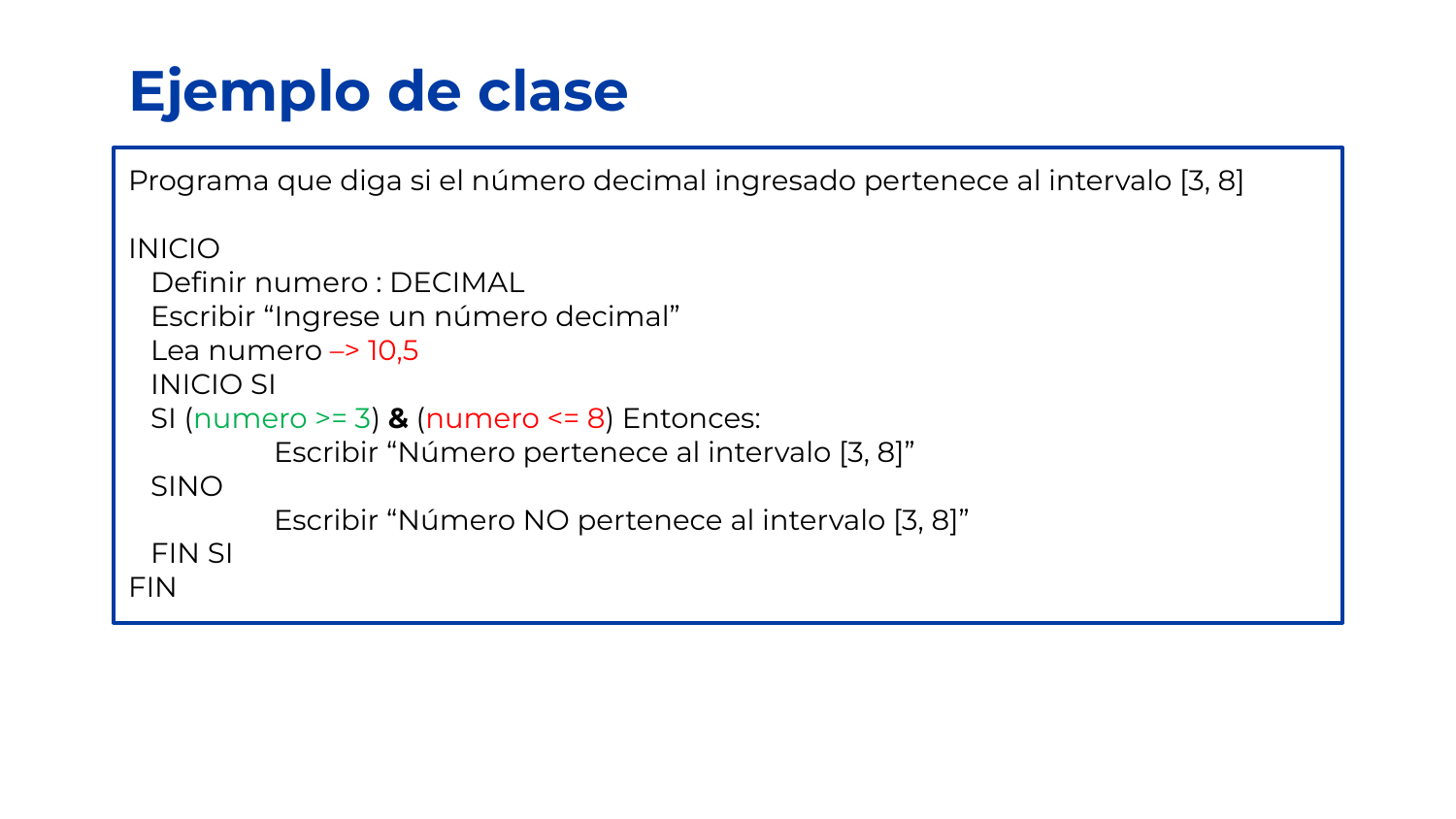

# Ejemplo de clase
Programa que diga si el número decimal ingresado pertenece al intervalo [3, 8]

INICIO
   Definir numero : DECIMAL
   Escribir “Ingrese un número decimal”
   Lea numero –> 10,5
   INICIO SI
   SI (numero >= 3) & (numero <= 8) Entonces:
	Escribir “Número pertenece al intervalo [3, 8]”
   SINO
	Escribir “Número NO pertenece al intervalo [3, 8]”
   FIN SI
FIN